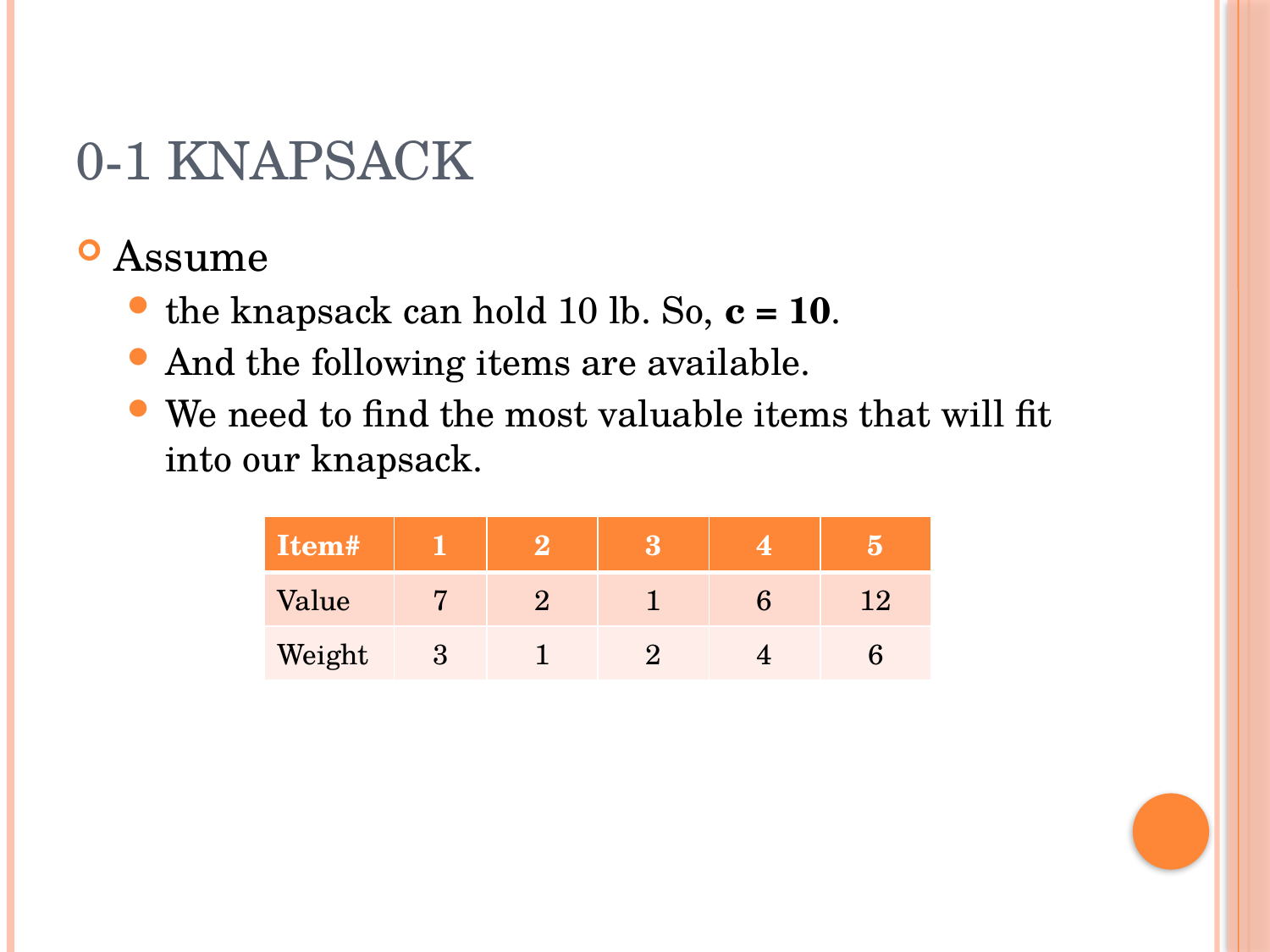

# 0-1 knapsack
Assume
the knapsack can hold 10 lb. So, c = 10.
And the following items are available.
We need to find the most valuable items that will fit into our knapsack.

| Item# | 1 | 2 | 3 | 4 | 5 |
| --- | --- | --- | --- | --- | --- |
| Value | 7 | 2 | 1 | 6 | 12 |
| Weight | 3 | 1 | 2 | 4 | 6 |